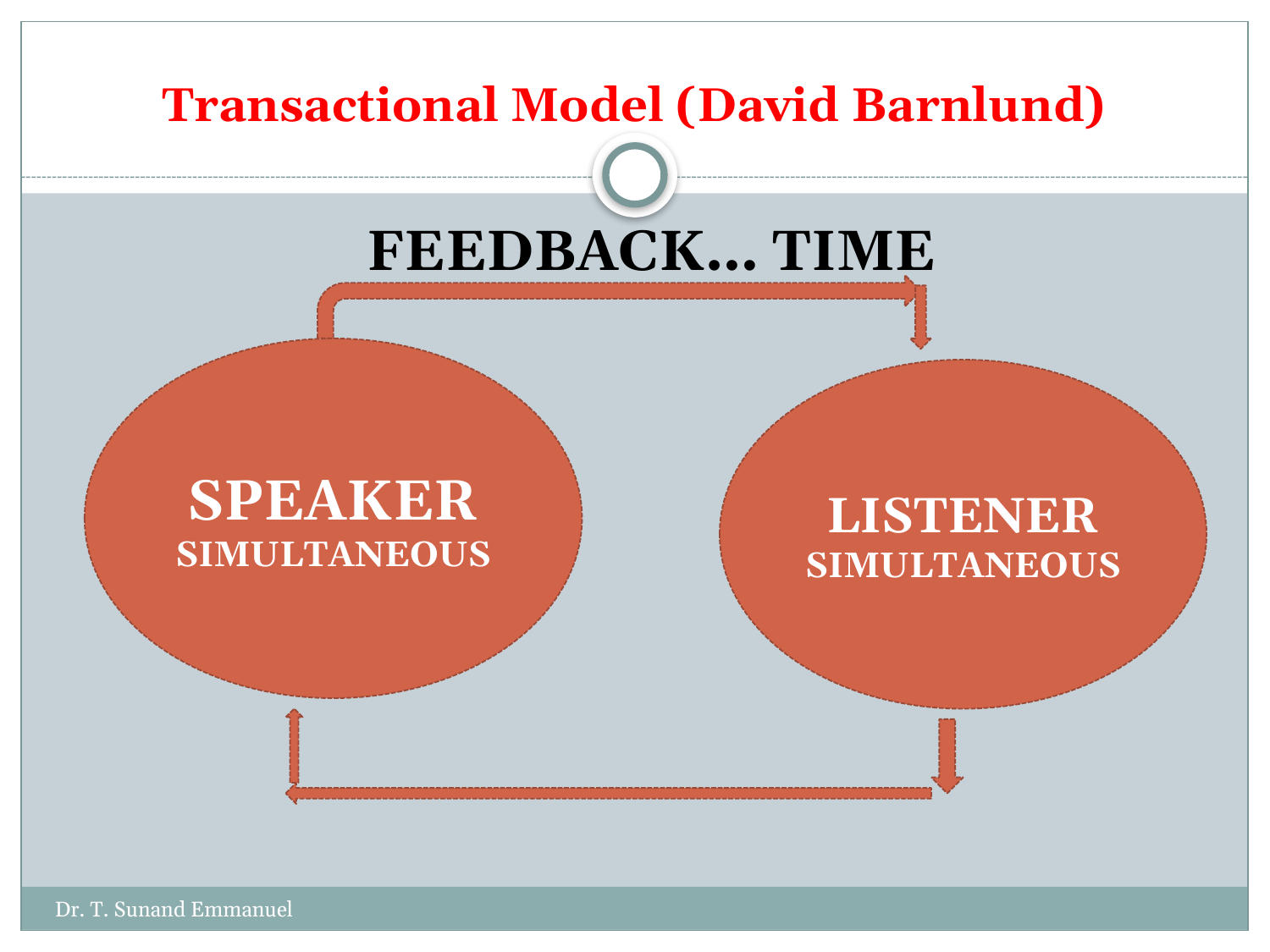

# Transactional Model (David Barnlund)
            FEEDBACK… TIME

SPEAKER
SIMULTANEOUS
LISTENER
SIMULTANEOUS

Dr. T. Sunand Emmanuel